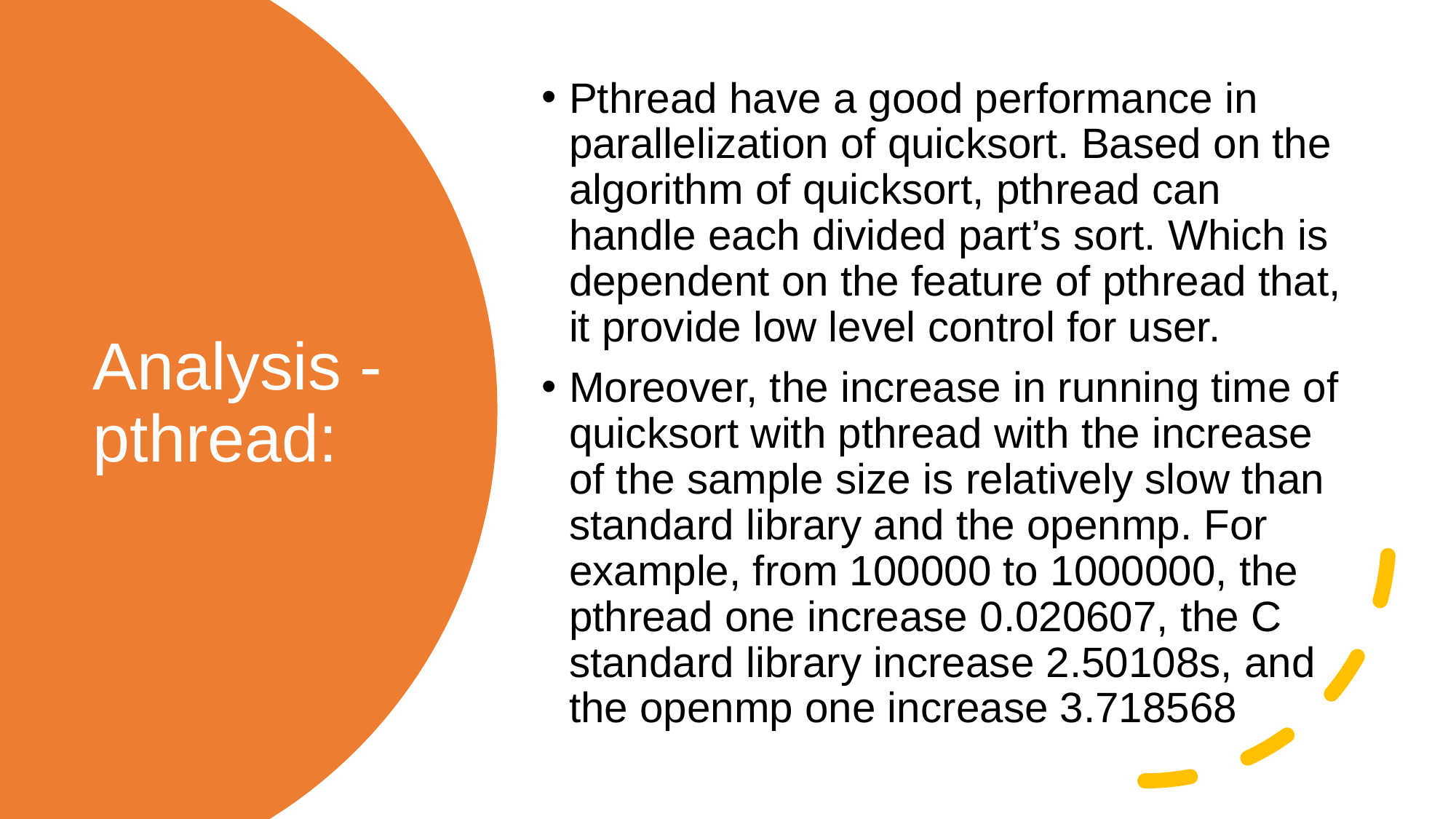

Pthread have a good performance in parallelization of quicksort. Based on the algorithm of quicksort, pthread can handle each divided part’s sort. Which is dependent on the feature of pthread that, it provide low level control for user.
Moreover, the increase in running time of quicksort with pthread with the increase of the sample size is relatively slow than standard library and the openmp. For example, from 100000 to 1000000, the pthread one increase 0.020607, the C standard library increase 2.50108s, and the openmp one increase 3.718568
# Analysis - pthread: